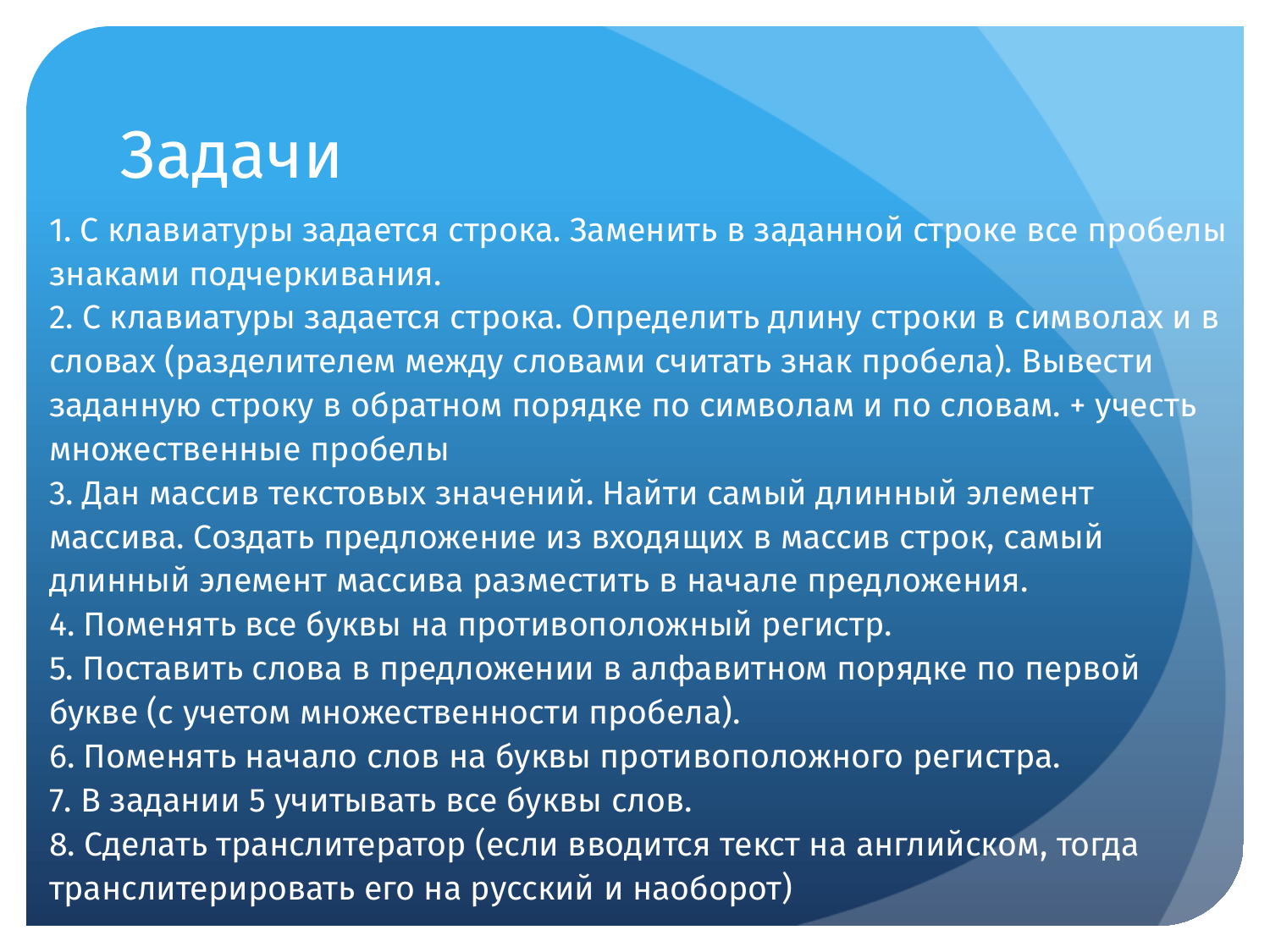

# Задачи
1. С клавиатуры задается строка. Заменить в заданной строке все пробелы знаками подчеркивания.
2. С клавиатуры задается строка. Определить длину строки в символах и в словах (разделителем между словами считать знак пробела). Вывести заданную строку в обратном порядке по символам и по словам. + учесть множественные пробелы
3. Дан массив текстовых значений. Найти самый длинный элемент массива. Создать предложение из входящих в массив строк, самый длинный элемент массива разместить в начале предложения.
4. Поменять все буквы на противоположный регистр.
5. Поставить слова в предложении в алфавитном порядке по первой букве (с учетом множественности пробела).
6. Поменять начало слов на буквы противоположного регистра.
7. В задании 5 учитывать все буквы слов.
8. Сделать транслитератор (если вводится текст на английском, тогда транслитерировать его на русский и наоборот)